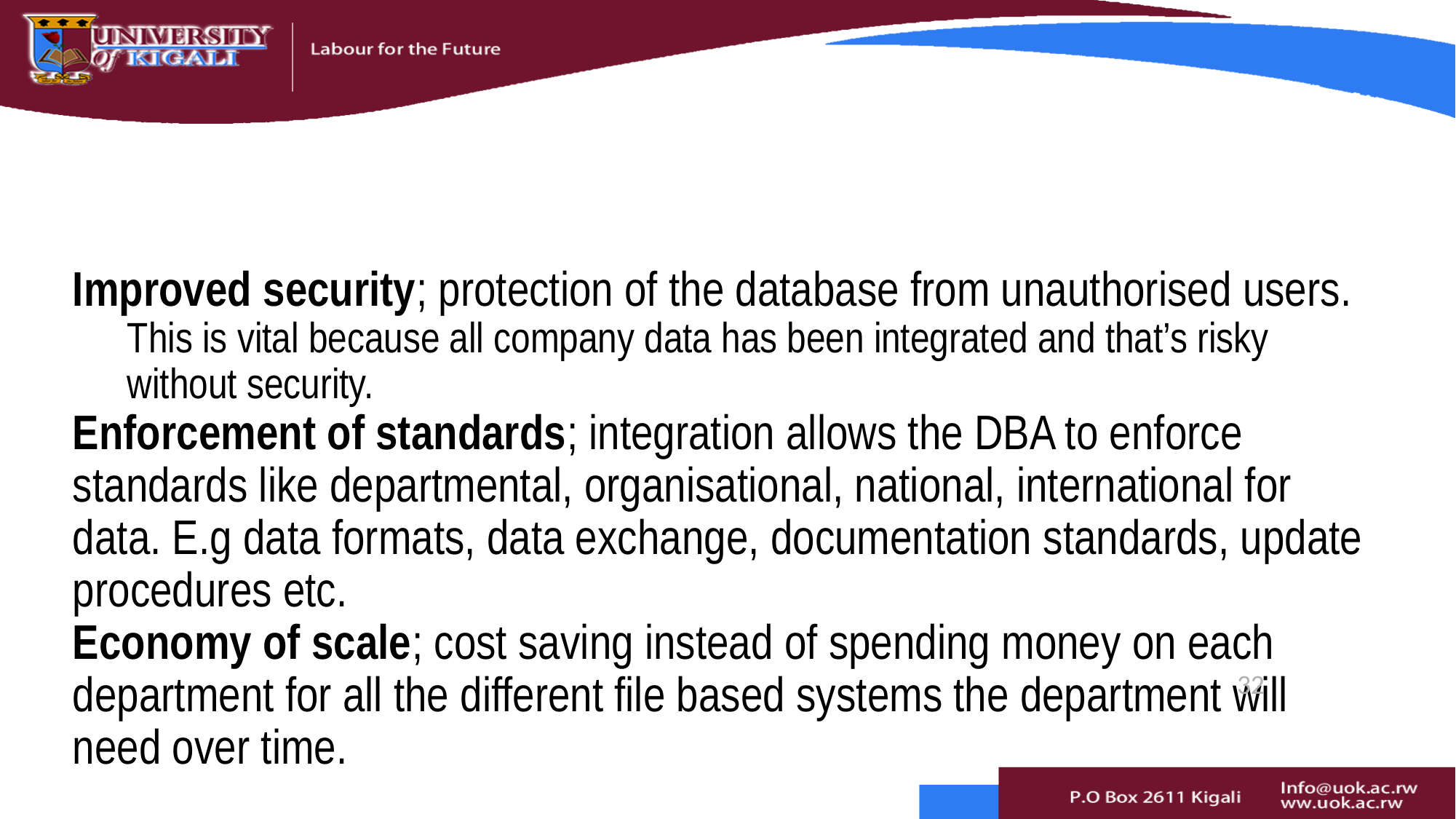

Improved security; protection of the database from unauthorised users.
This is vital because all company data has been integrated and that’s risky without security.
Enforcement of standards; integration allows the DBA to enforce standards like departmental, organisational, national, international for data. E.g data formats, data exchange, documentation standards, update procedures etc.
Economy of scale; cost saving instead of spending money on each department for all the different file based systems the department will need over time.

32